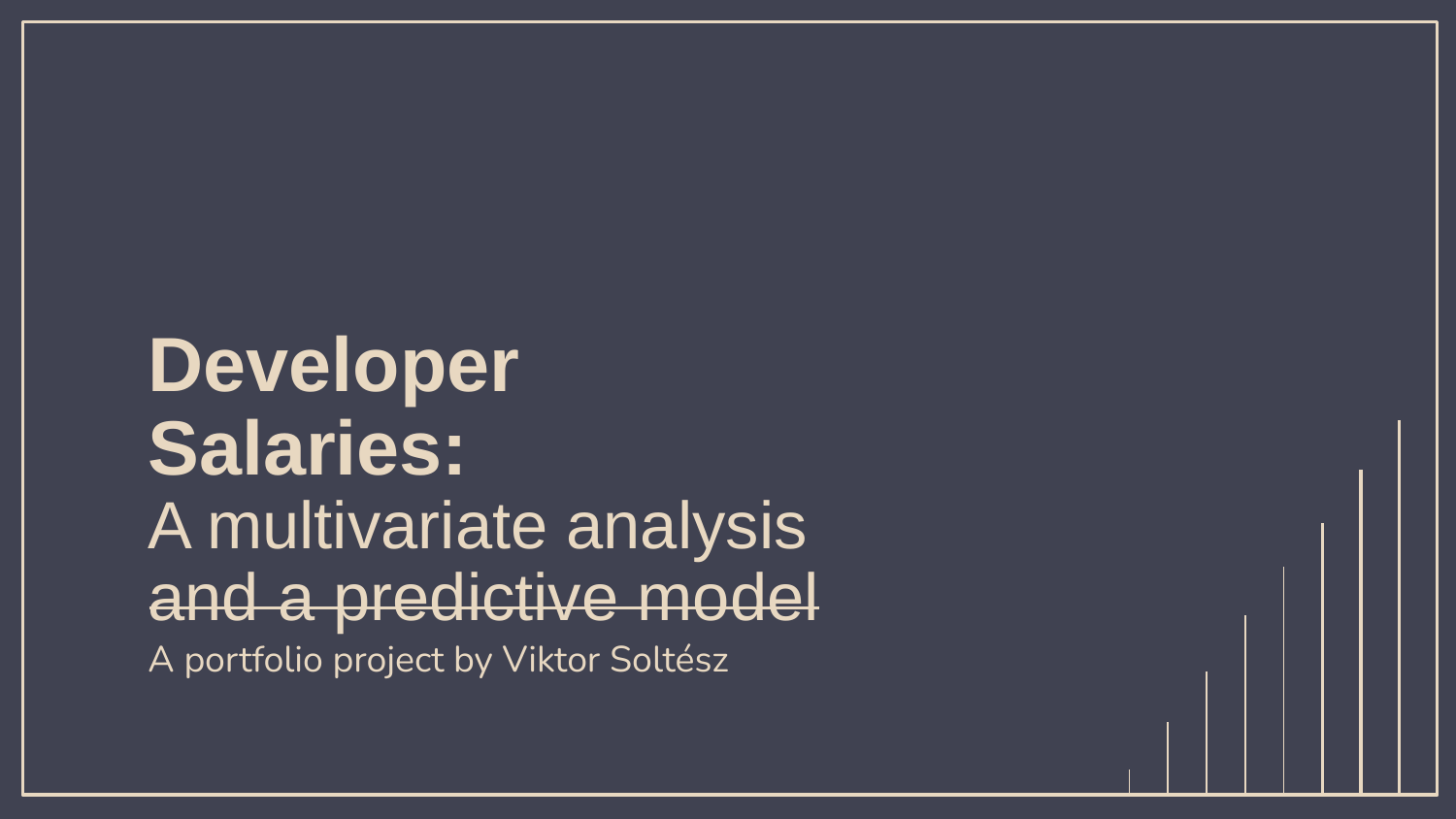

# Developer Salaries:
A multivariate analysis and a predictive model
A portfolio project by Viktor Soltész